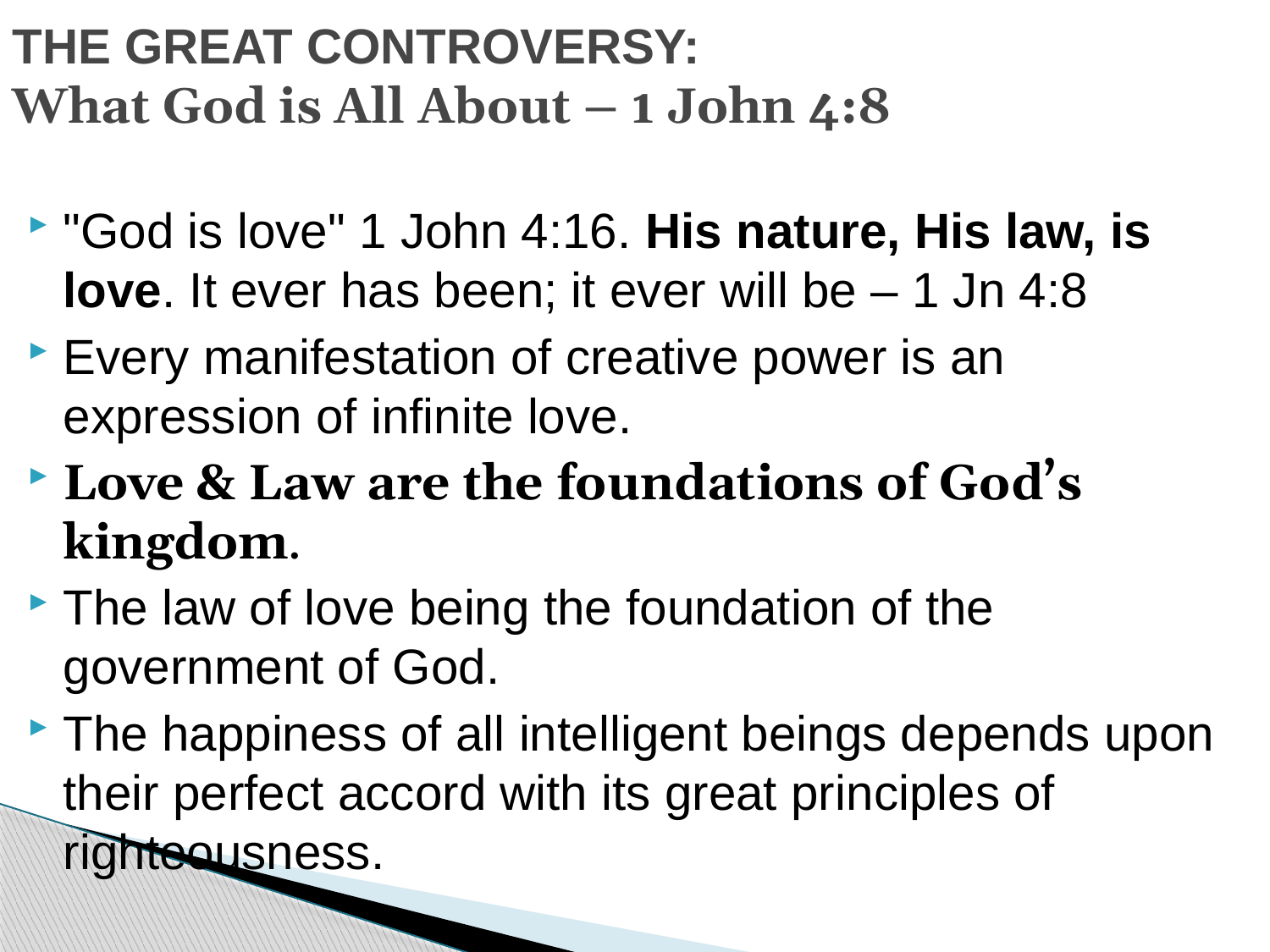

# THE GREAT CONTROVERSY: What God is All About – 1 John 4:8

"God is love" 1 John 4:16. His nature, His law, is love. It ever has been; it ever will be – 1 Jn 4:8
Every manifestation of creative power is an expression of infinite love.
Love & Law are the foundations of God’s kingdom.
The law of love being the foundation of the government of God.
The happiness of all intelligent beings depends upon their perfect accord with its great principles of righteousness.